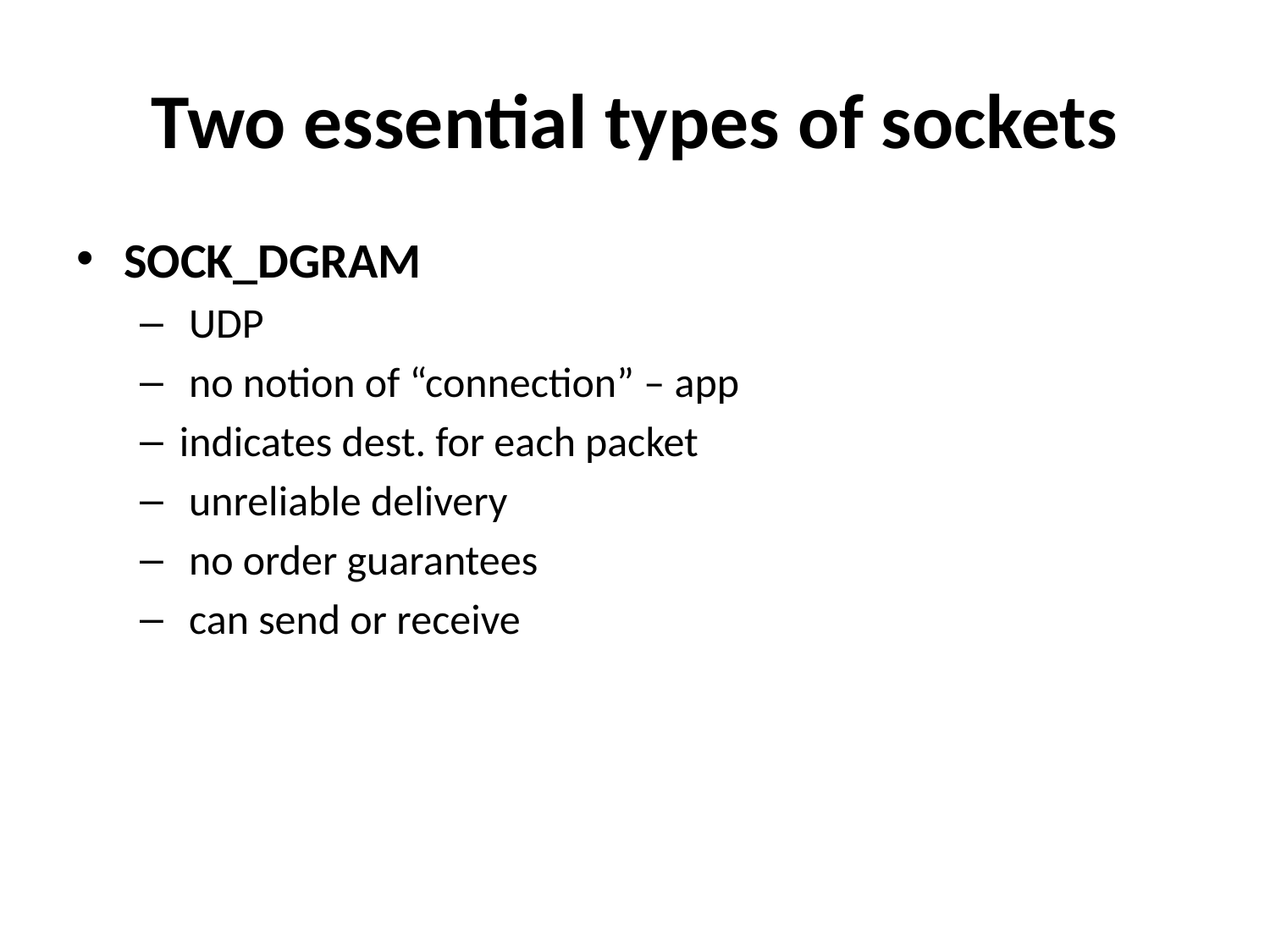

# Two essential types of sockets
SOCK_DGRAM
 UDP
 no notion of “connection” – app
indicates dest. for each packet
 unreliable delivery
 no order guarantees
 can send or receive